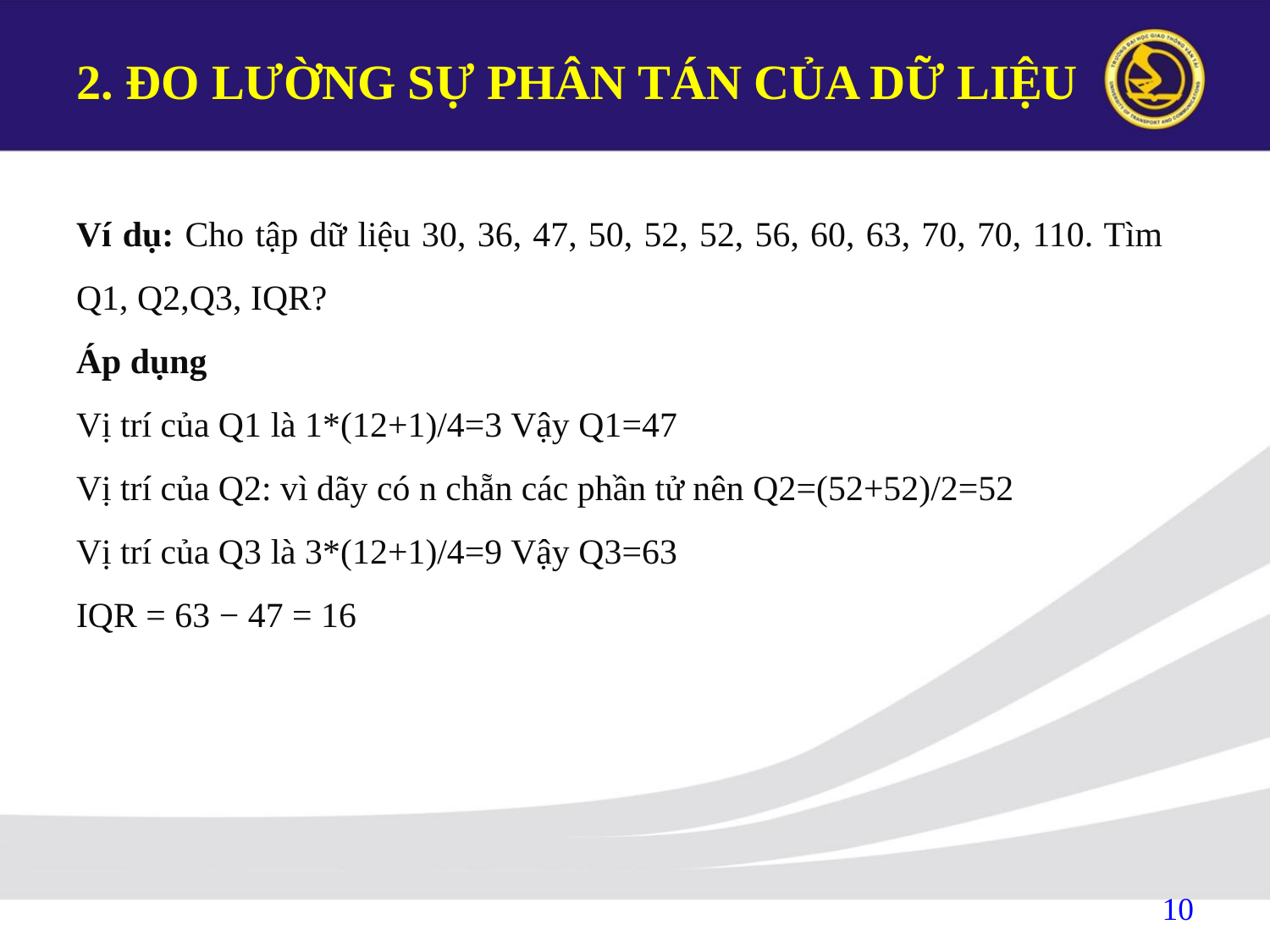

# 2. ĐO LƯỜNG SỰ PHÂN TÁN CỦA DỮ LIỆU
Ví dụ: Cho tập dữ liệu 30, 36, 47, 50, 52, 52, 56, 60, 63, 70, 70, 110. Tìm Q1, Q2,Q3, IQR?
Áp dụng
Vị trí của Q1 là 1*(12+1)/4=3 Vậy Q1=47
Vị trí của Q2: vì dãy có n chẵn các phần tử nên Q2=(52+52)/2=52
Vị trí của Q3 là 3*(12+1)/4=9 Vậy Q3=63
IQR = 63 − 47 = 16
10